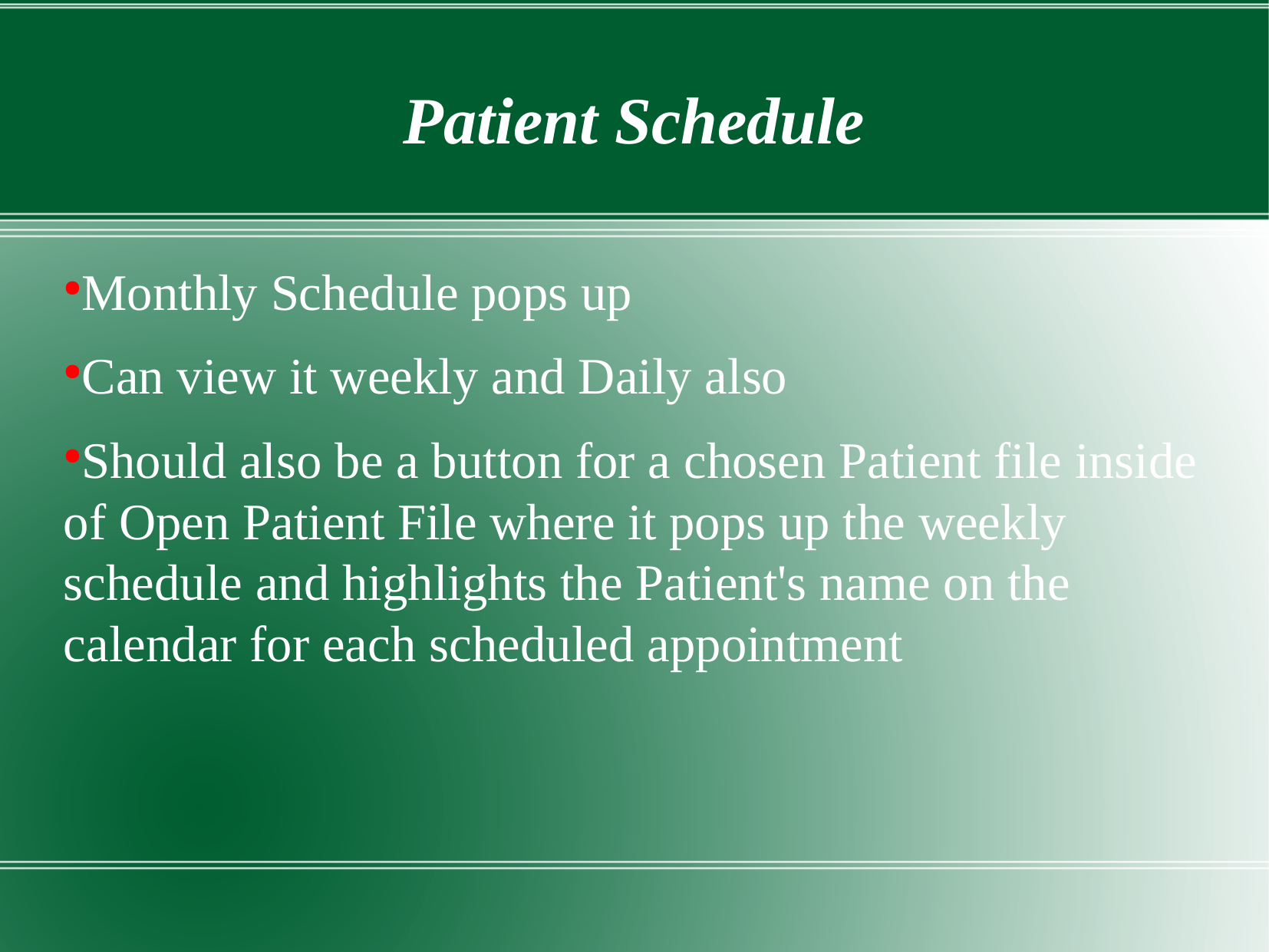

Patient Schedule
Monthly Schedule pops up
Can view it weekly and Daily also
Should also be a button for a chosen Patient file inside of Open Patient File where it pops up the weekly schedule and highlights the Patient's name on the calendar for each scheduled appointment